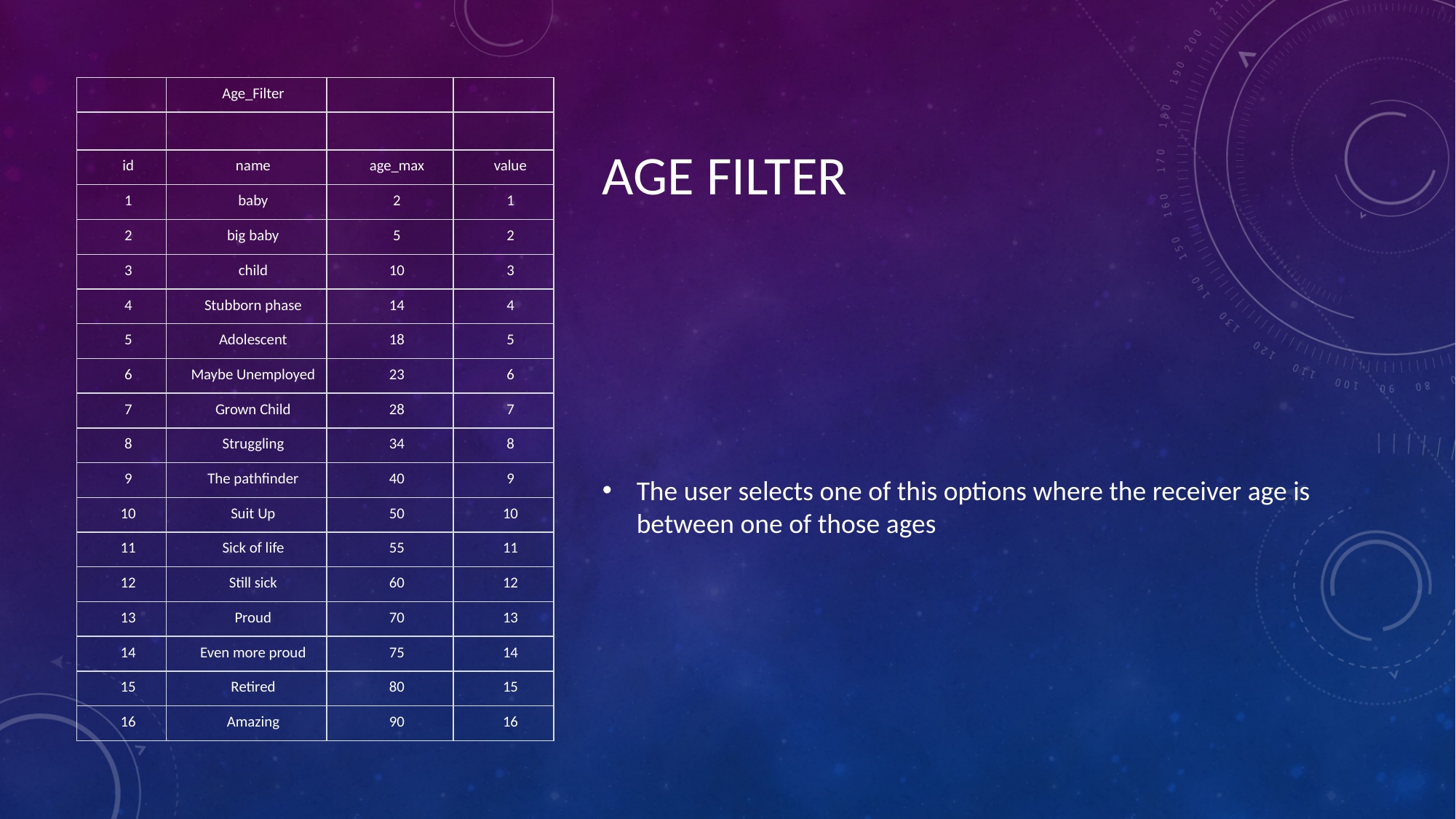

# Age Filter
|  | Age\_Filter |  |  |
| --- | --- | --- | --- |
|  |  |  |  |
| id | name | age\_max | value |
| 1 | baby | 2 | 1 |
| 2 | big baby | 5 | 2 |
| 3 | child | 10 | 3 |
| 4 | Stubborn phase | 14 | 4 |
| 5 | Adolescent | 18 | 5 |
| 6 | Maybe Unemployed | 23 | 6 |
| 7 | Grown Child | 28 | 7 |
| 8 | Struggling | 34 | 8 |
| 9 | The pathfinder | 40 | 9 |
| 10 | Suit Up | 50 | 10 |
| 11 | Sick of life | 55 | 11 |
| 12 | Still sick | 60 | 12 |
| 13 | Proud | 70 | 13 |
| 14 | Even more proud | 75 | 14 |
| 15 | Retired | 80 | 15 |
| 16 | Amazing | 90 | 16 |
The user selects one of this options where the receiver age is between one of those ages